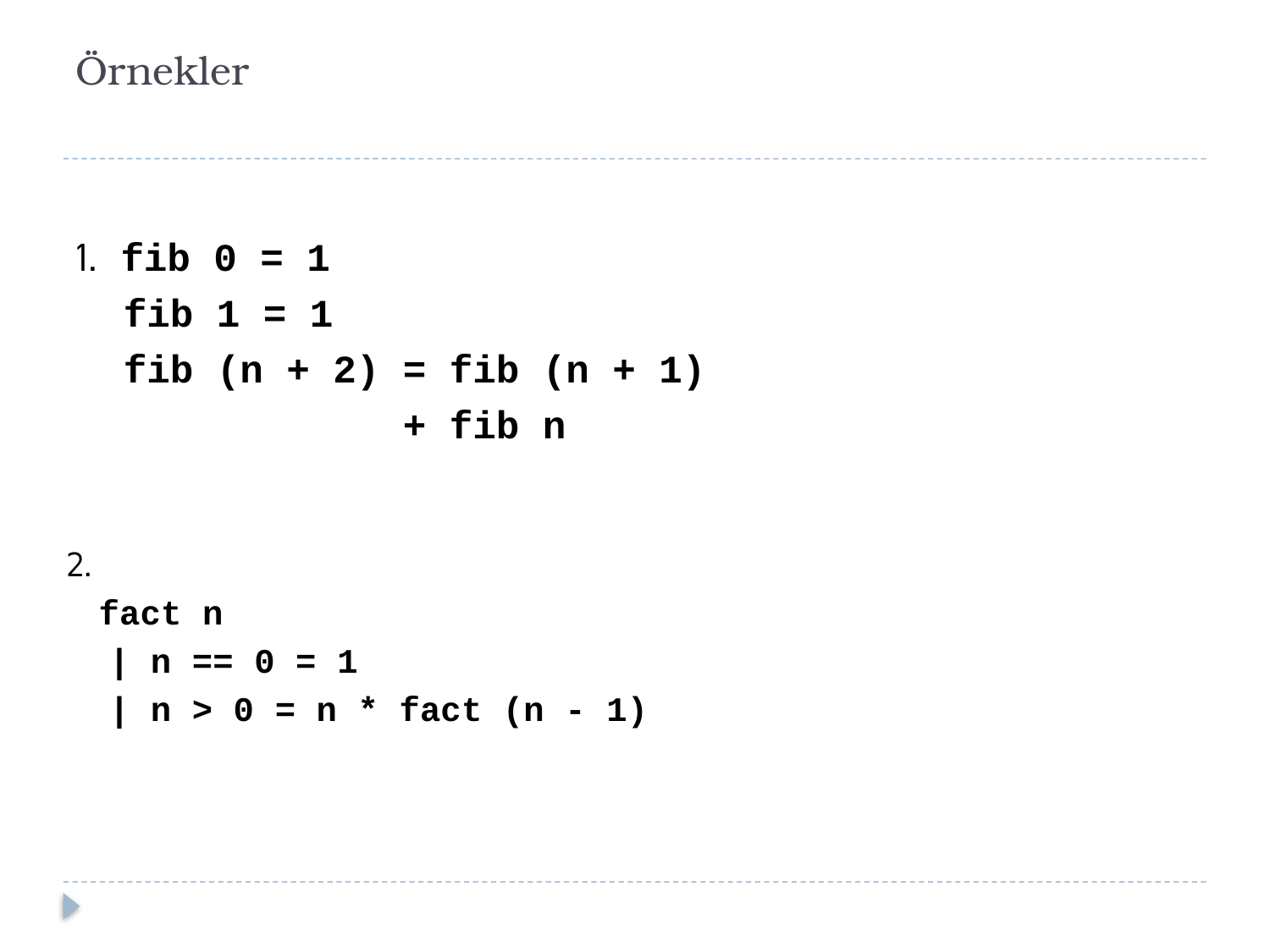

# Örnekler
1.  fib 0 = 1
  fib 1 = 1
  fib (n + 2) = fib (n + 1)
              + fib n
2.
   fact n
  | n == 0 = 1
  | n > 0 = n * fact (n - 1)